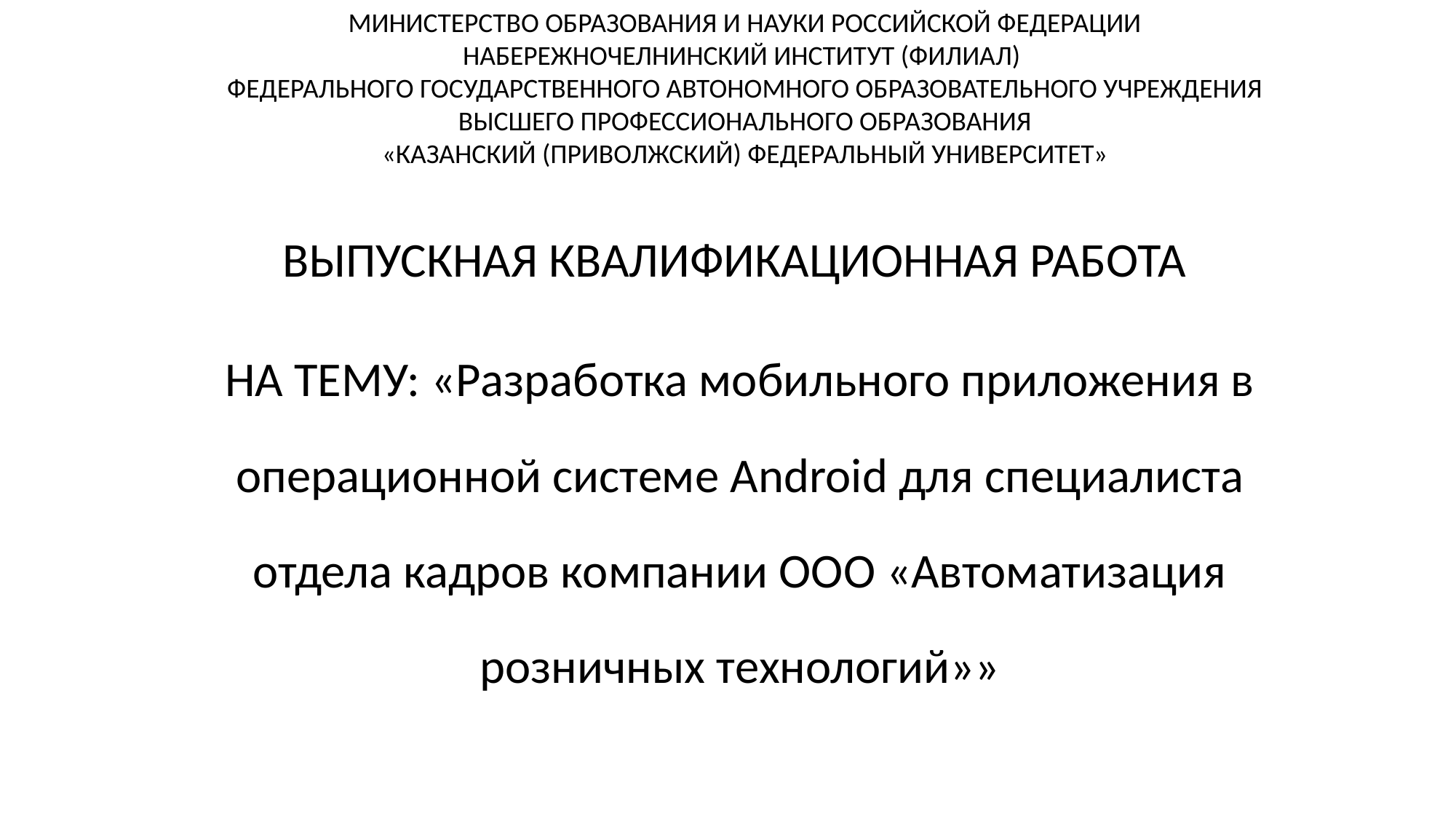

МИНИСТЕРСТВО ОБРАЗОВАНИЯ И НАУКИ РОССИЙСКОЙ ФЕДЕРАЦИИ
НАБЕРЕЖНОЧЕЛНИНСКИЙ ИНСТИТУТ (ФИЛИАЛ)
ФЕДЕРАЛЬНОГО ГОСУДАРСТВЕННОГО АВТОНОМНОГО ОБРАЗОВАТЕЛЬНОГО УЧРЕЖДЕНИЯ ВЫСШЕГО ПРОФЕССИОНАЛЬНОГО ОБРАЗОВАНИЯ
«КАЗАНСКИЙ (ПРИВОЛЖСКИЙ) ФЕДЕРАЛЬНЫЙ УНИВЕРСИТЕТ»
ВЫПУСКНАЯ КВАЛИФИКАЦИОННАЯ РАБОТА
На тему: «Разработка мобильного приложения в операционной системе Android для специалиста отдела кадров компании ООО «Автоматизация розничных технологий»»